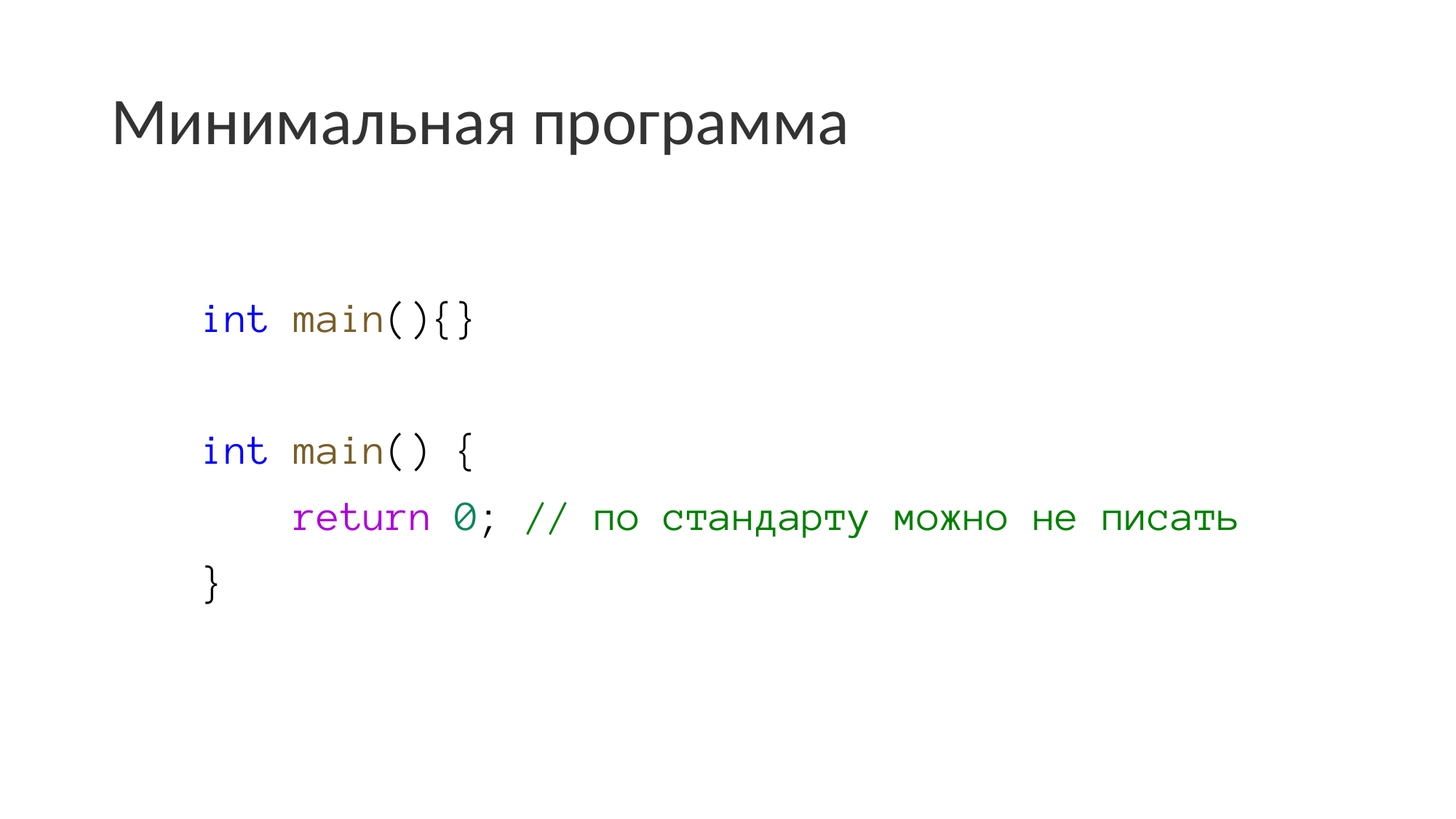

# Минимальная программа

int main(){}

int main() {
    return 0; // по стандарту можно не писать
}